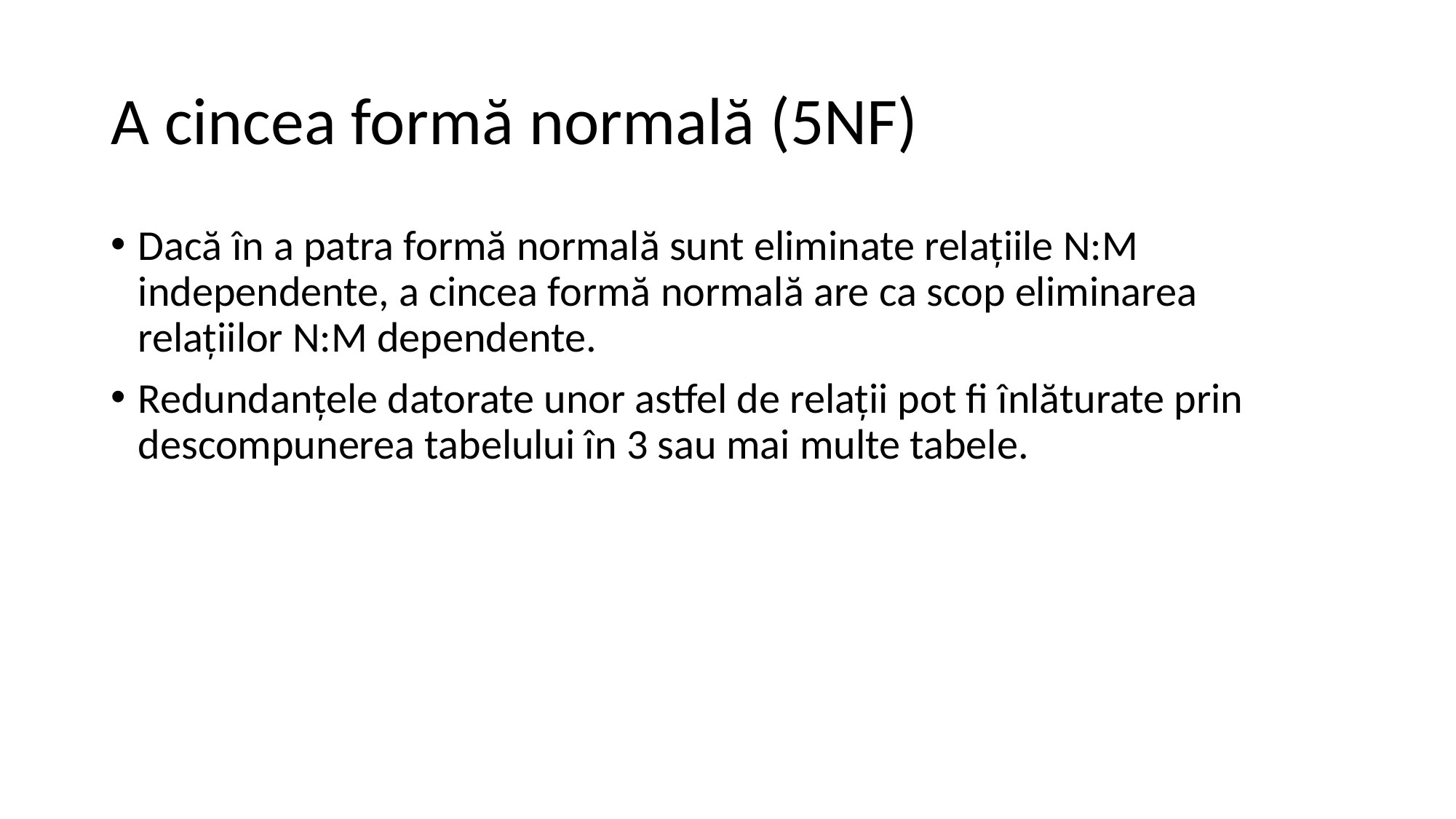

# A cincea formă normală (5NF)
Dacă în a patra formă normală sunt eliminate relaţiile N:M independente, a cincea formă normală are ca scop eliminarea relaţiilor N:M dependente.
Redundanţele datorate unor astfel de relaţii pot fi înlăturate prin descompunerea tabelului în 3 sau mai multe tabele.